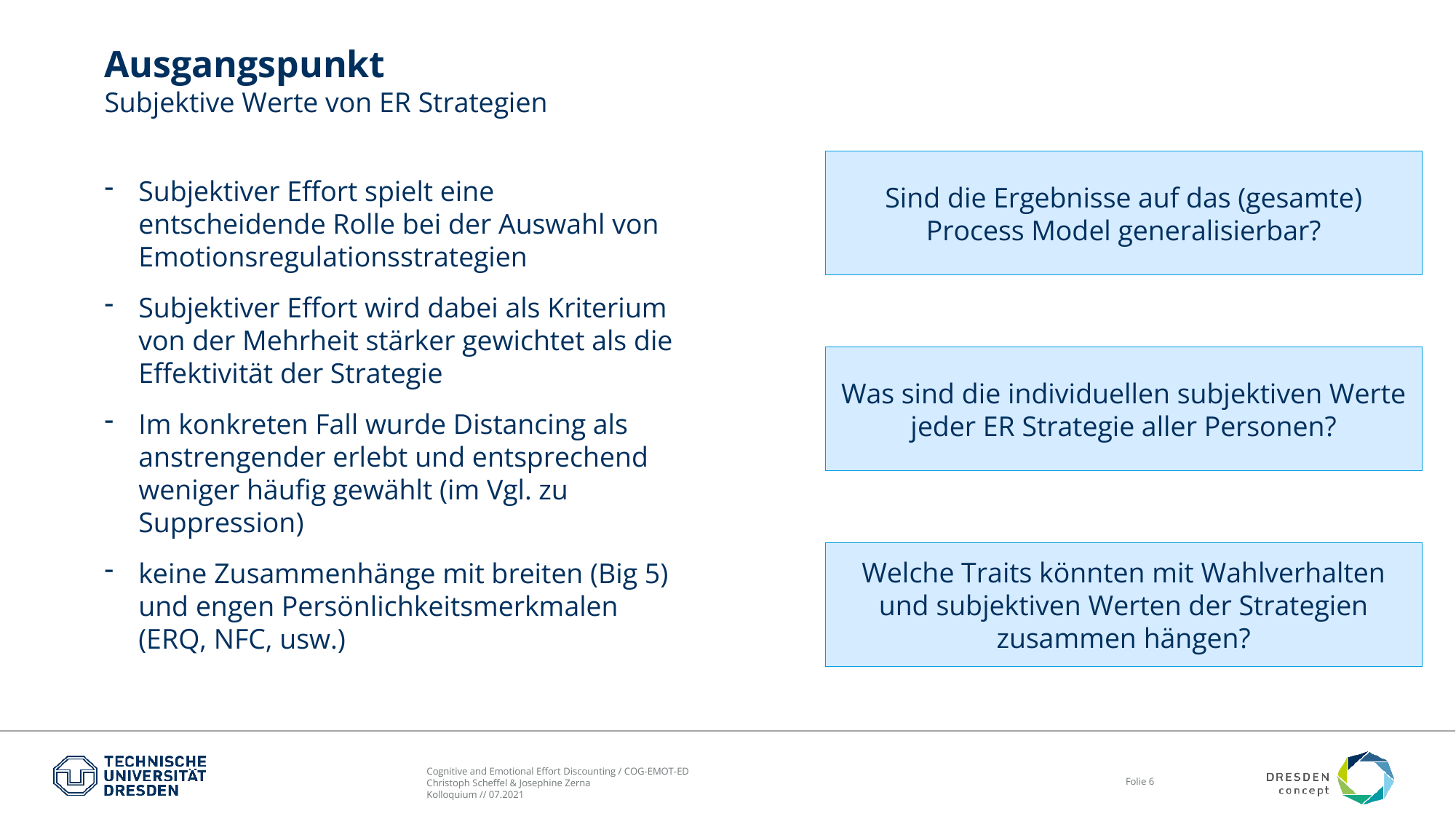

# Ausgangspunkt Subjektive Werte von ER Strategien
Sind die Ergebnisse auf das (gesamte) Process Model generalisierbar?
Subjektiver Effort spielt eine entscheidende Rolle bei der Auswahl von Emotionsregulationsstrategien
Subjektiver Effort wird dabei als Kriterium von der Mehrheit stärker gewichtet als die Effektivität der Strategie
Im konkreten Fall wurde Distancing als anstrengender erlebt und entsprechend weniger häufig gewählt (im Vgl. zu Suppression)
keine Zusammenhänge mit breiten (Big 5) und engen Persönlichkeitsmerkmalen (ERQ, NFC, usw.)

Was sind die individuellen subjektiven Werte jeder ER Strategie aller Personen?
Welche Traits könnten mit Wahlverhalten und subjektiven Werten der Strategien zusammen hängen?